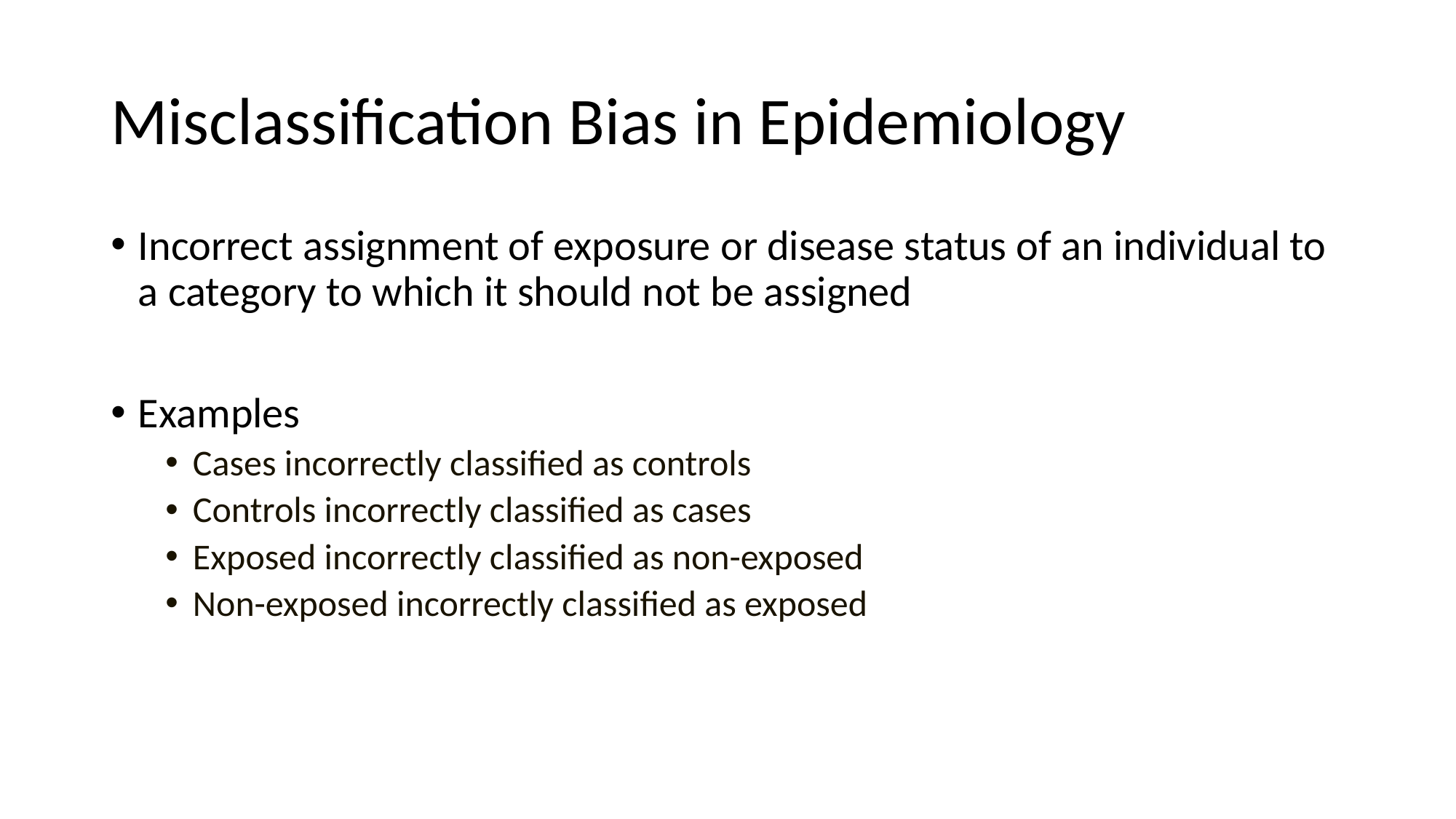

# Misclassification Bias in Epidemiology
Incorrect assignment of exposure or disease status of an individual to a category to which it should not be assigned

Examples
Cases incorrectly classified as controls
Controls incorrectly classified as cases
Exposed incorrectly classified as non-exposed
Non-exposed incorrectly classified as exposed